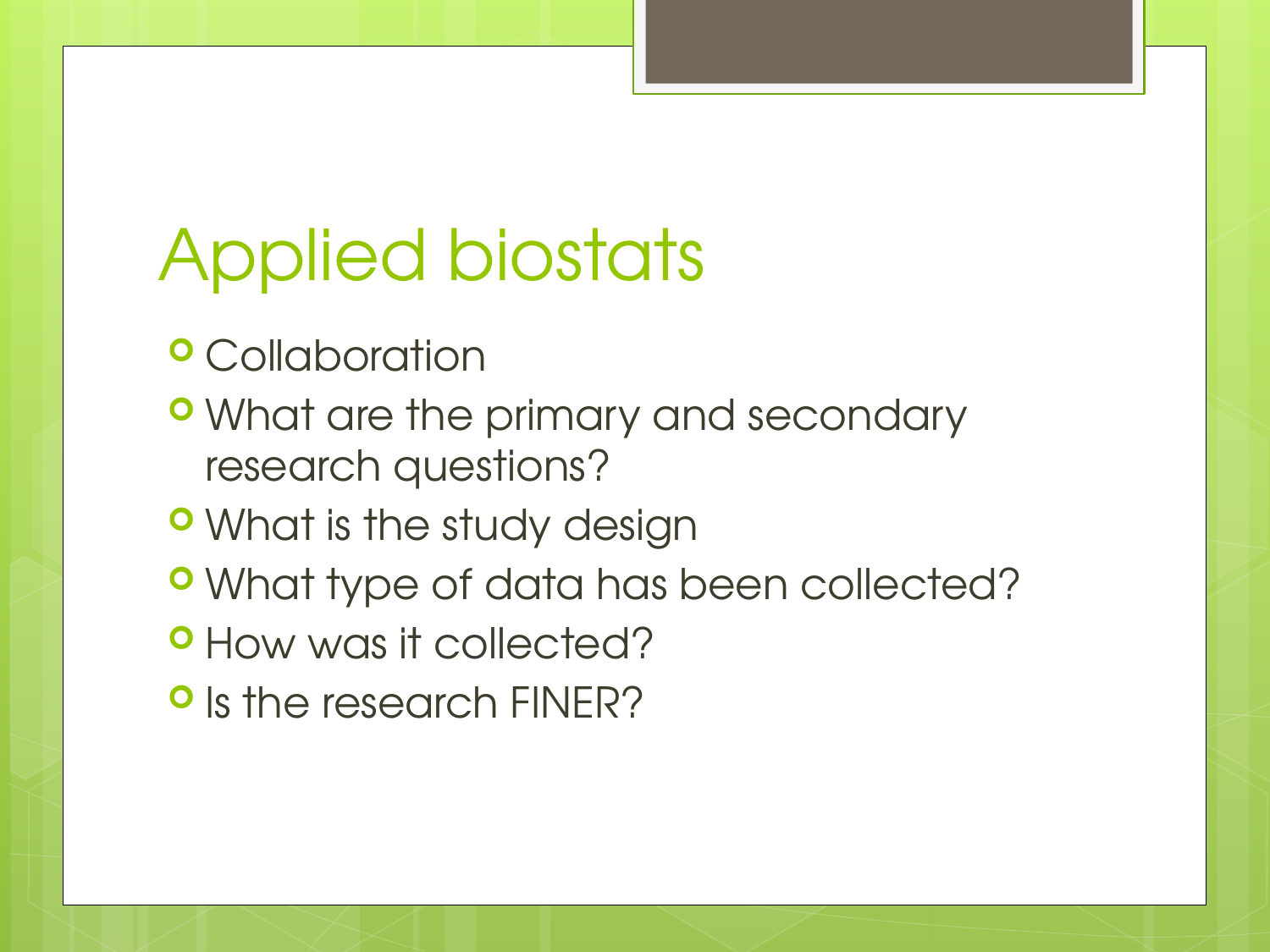

# Applied biostats
Collaboration
What are the primary and secondary research questions?
What is the study design
What type of data has been collected?
How was it collected?
Is the research FINER?